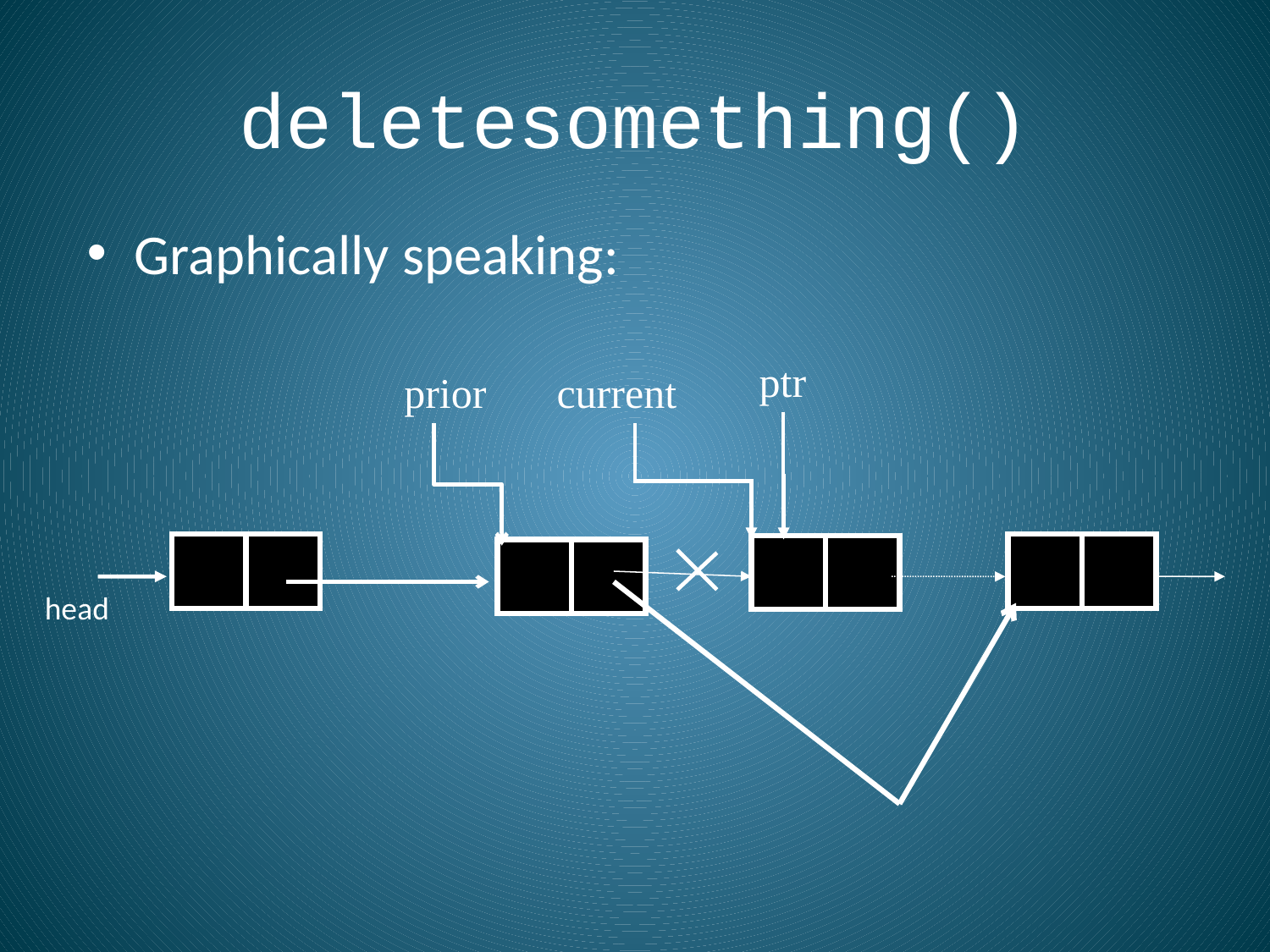

# deletesomething()
Graphically speaking:
ptr
current
prior

head